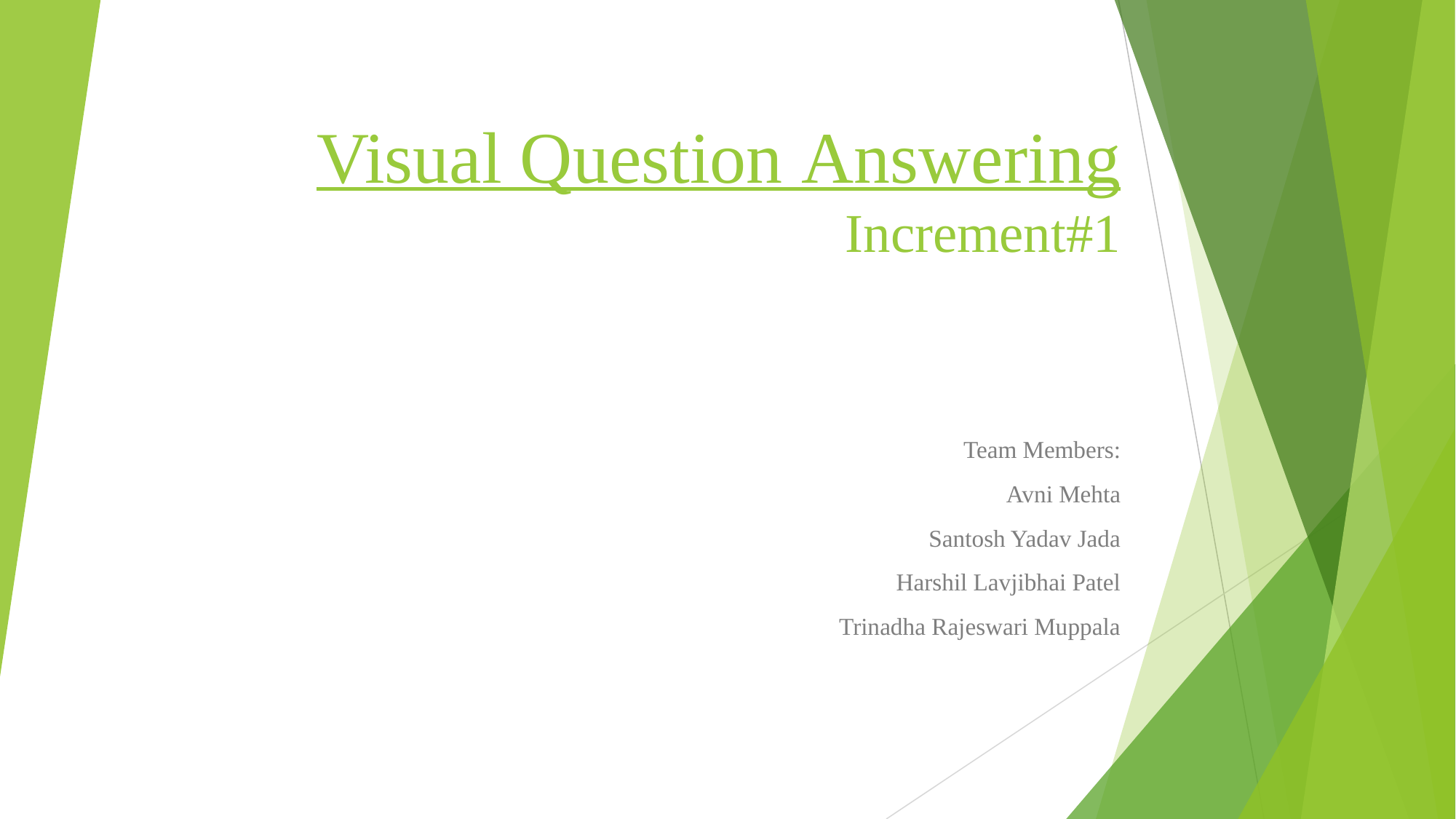

# Visual Question Answering Increment#1
Team Members:
Avni Mehta
Santosh Yadav Jada
Harshil Lavjibhai Patel
Trinadha Rajeswari Muppala